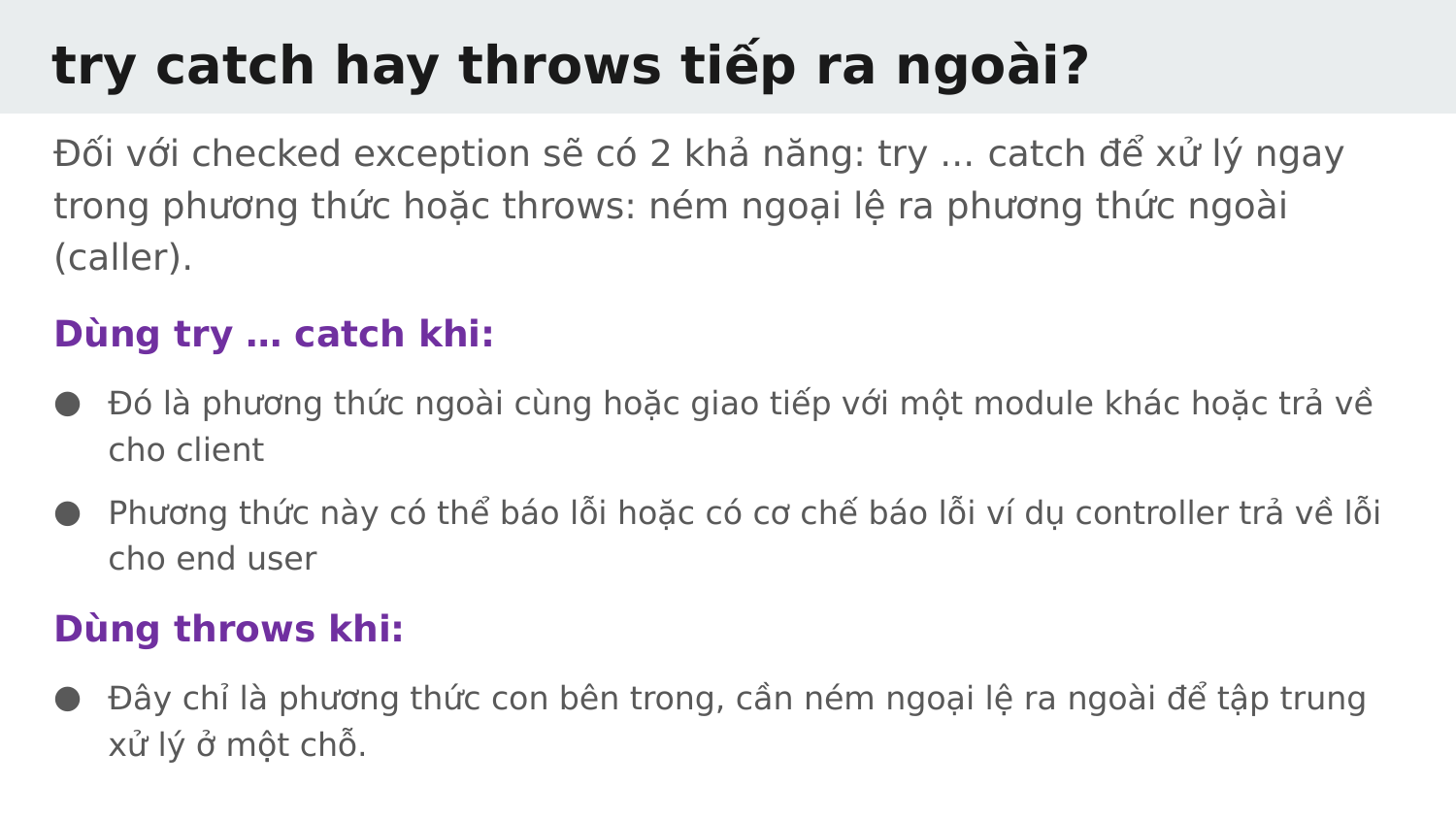

# try catch hay throws tiếp ra ngoài?
Đối với checked exception sẽ có 2 khả năng: try ... catch để xử lý ngay trong phương thức hoặc throws: ném ngoại lệ ra phương thức ngoài (caller).
Dùng try … catch khi:
Đó là phương thức ngoài cùng hoặc giao tiếp với một module khác hoặc trả về cho client
Phương thức này có thể báo lỗi hoặc có cơ chế báo lỗi ví dụ controller trả về lỗi cho end user
Dùng throws khi:
Đây chỉ là phương thức con bên trong, cần ném ngoại lệ ra ngoài để tập trung xử lý ở một chỗ.